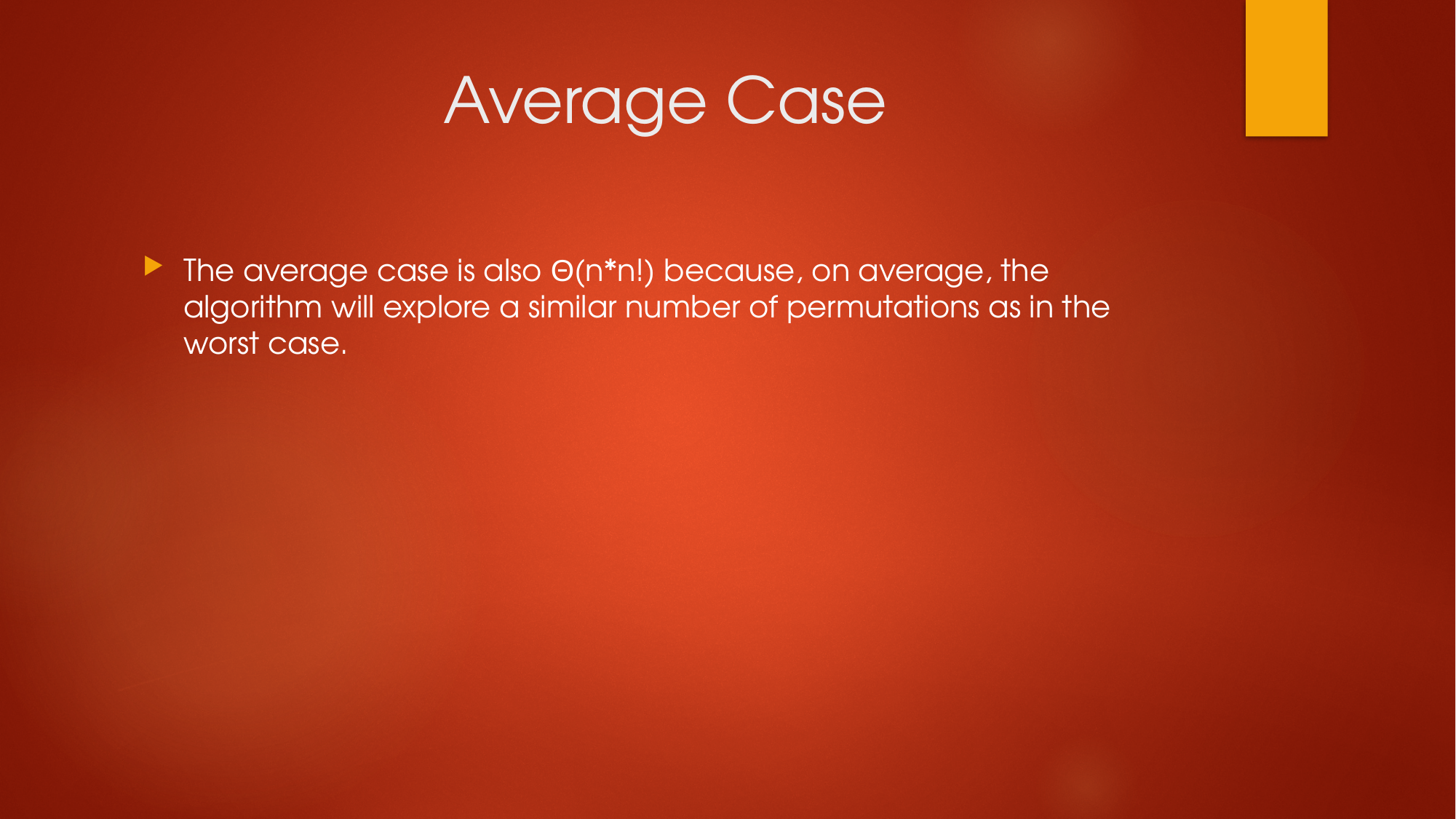

# Average Case
The average case is also Θ(n*n!) because, on average, the algorithm will explore a similar number of permutations as in the worst case.